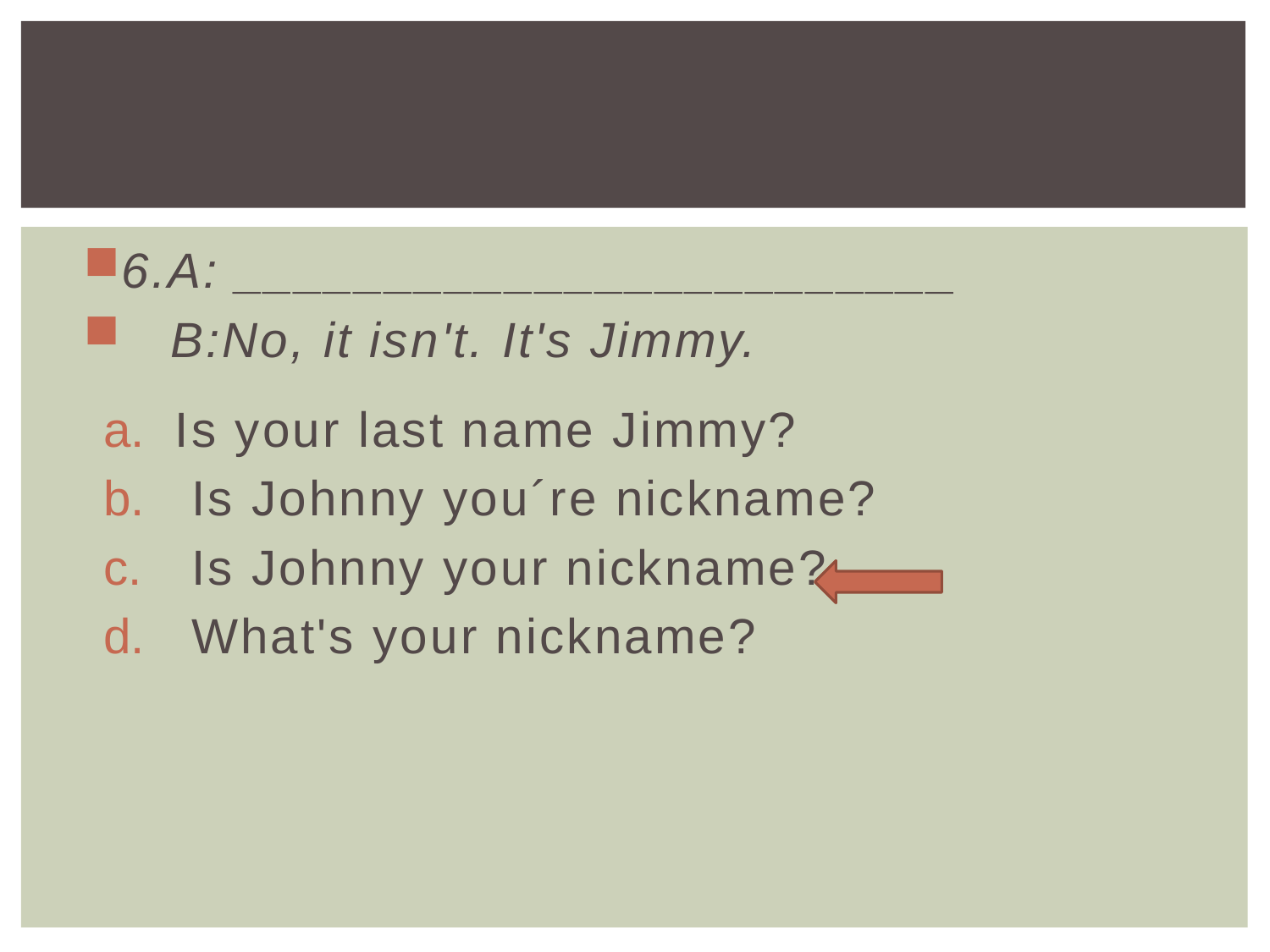

#
6.A: ________________________
   B:No, it isn't. It's Jimmy.
Is your last name Jimmy?
 Is Johnny you´re nickname?
 Is Johnny your nickname?
 What's your nickname?